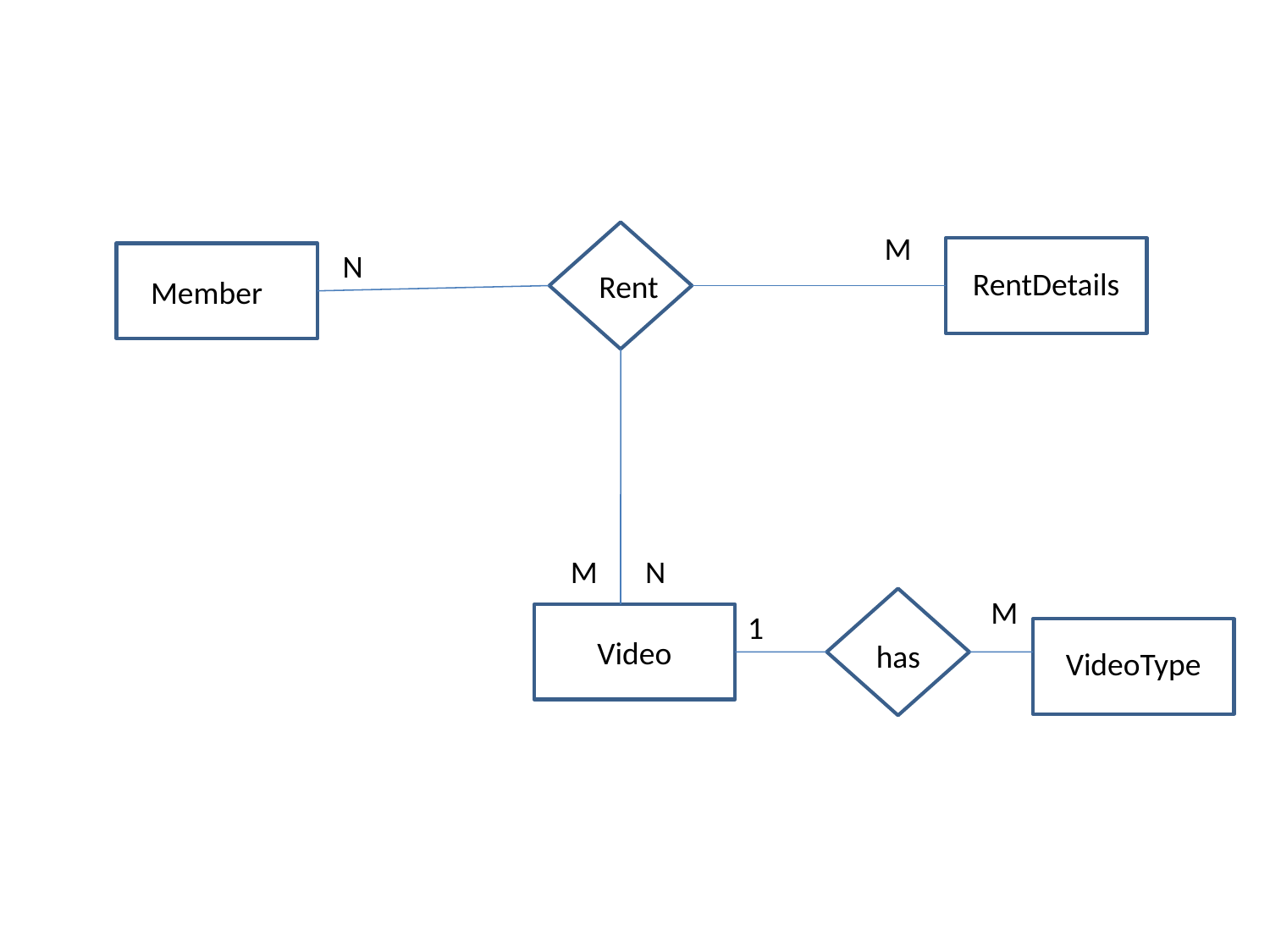

M

N

RentDetails
  Rent
Member
M
N
M

1

Video
has
VideoType